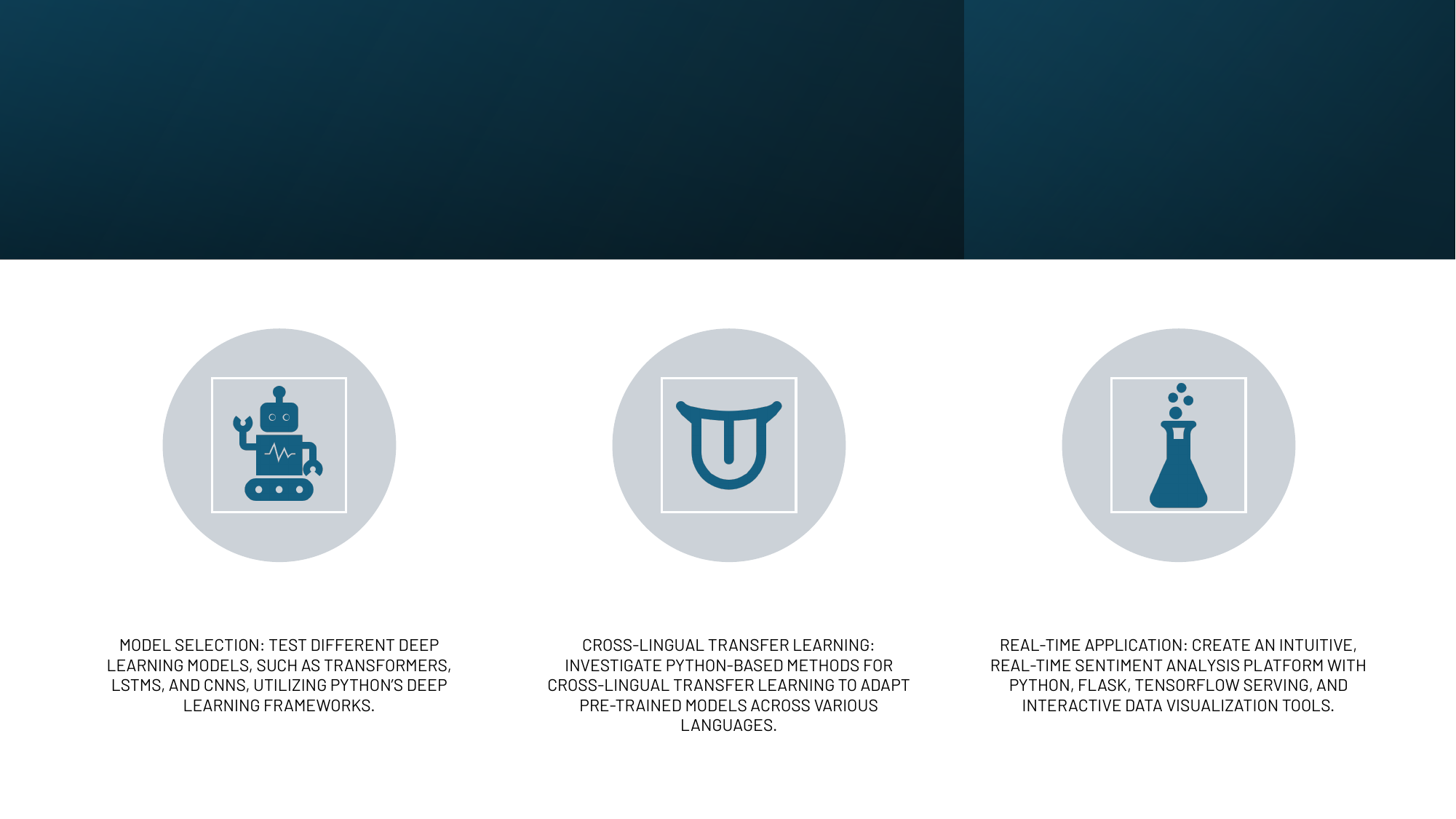

Model Selection: Test different deep learning models, such as Transformers, LSTMs, and CNNs, utilizing Python’s deep learning frameworks.
Cross-Lingual Transfer Learning: Investigate Python-based methods for cross-lingual transfer learning to adapt pre-trained models across various languages.
Real-Time Application: Create an intuitive, real-time sentiment analysis platform with Python, Flask, TensorFlow Serving, and interactive data visualization tools.